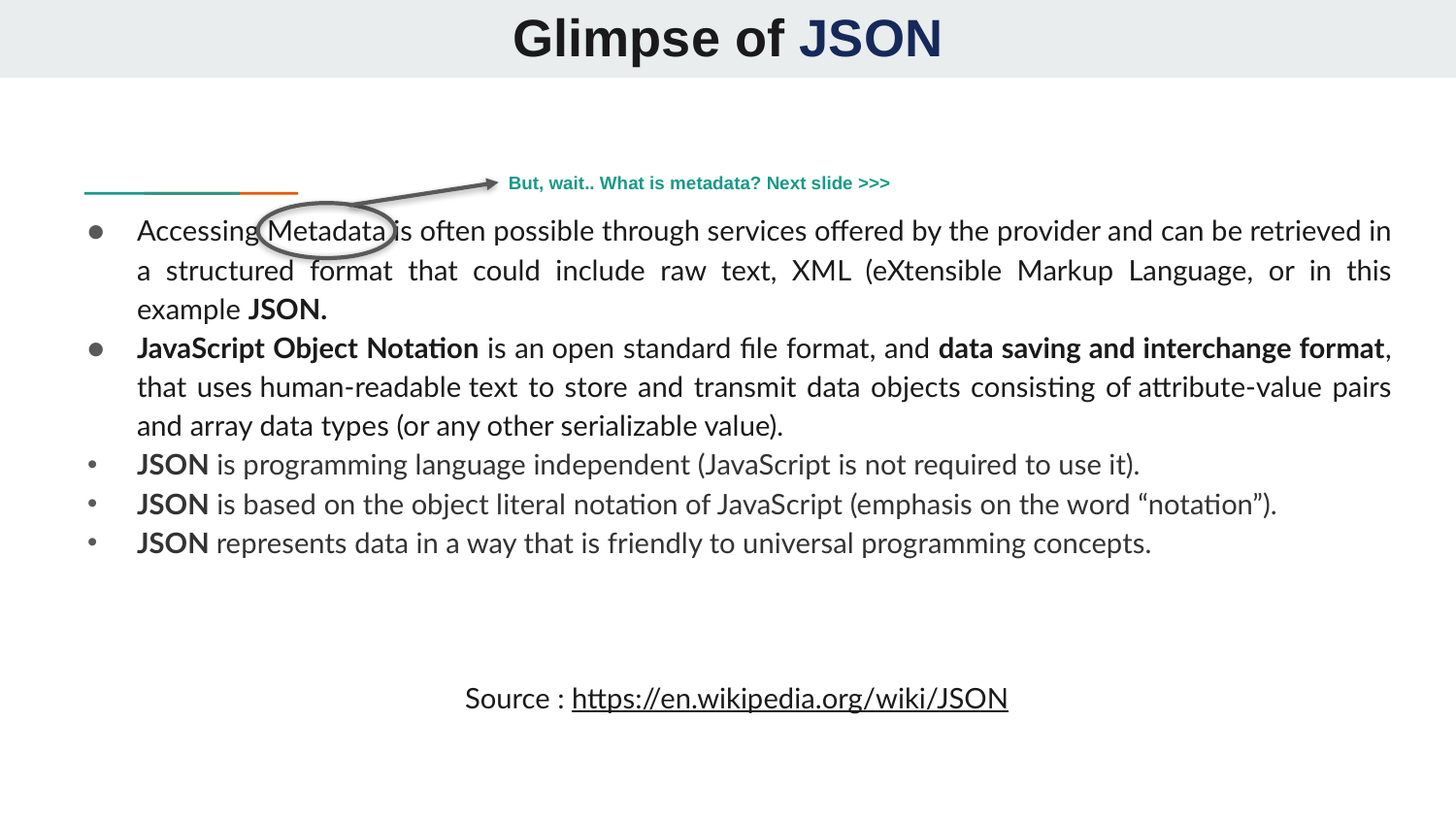

# Glimpse of JSON
But, wait.. What is metadata? Next slide >>>
Accessing Metadata is often possible through services offered by the provider and can be retrieved in a structured format that could include raw text, XML (eXtensible Markup Language, or in this example JSON.
JavaScript Object Notation is an open standard file format, and data saving and interchange format, that uses human-readable text to store and transmit data objects consisting of attribute-value pairs and array data types (or any other serializable value).
JSON is programming language independent (JavaScript is not required to use it).
JSON is based on the object literal notation of JavaScript (emphasis on the word “notation”).
JSON represents data in a way that is friendly to universal programming concepts.

Source : https://en.wikipedia.org/wiki/JSON